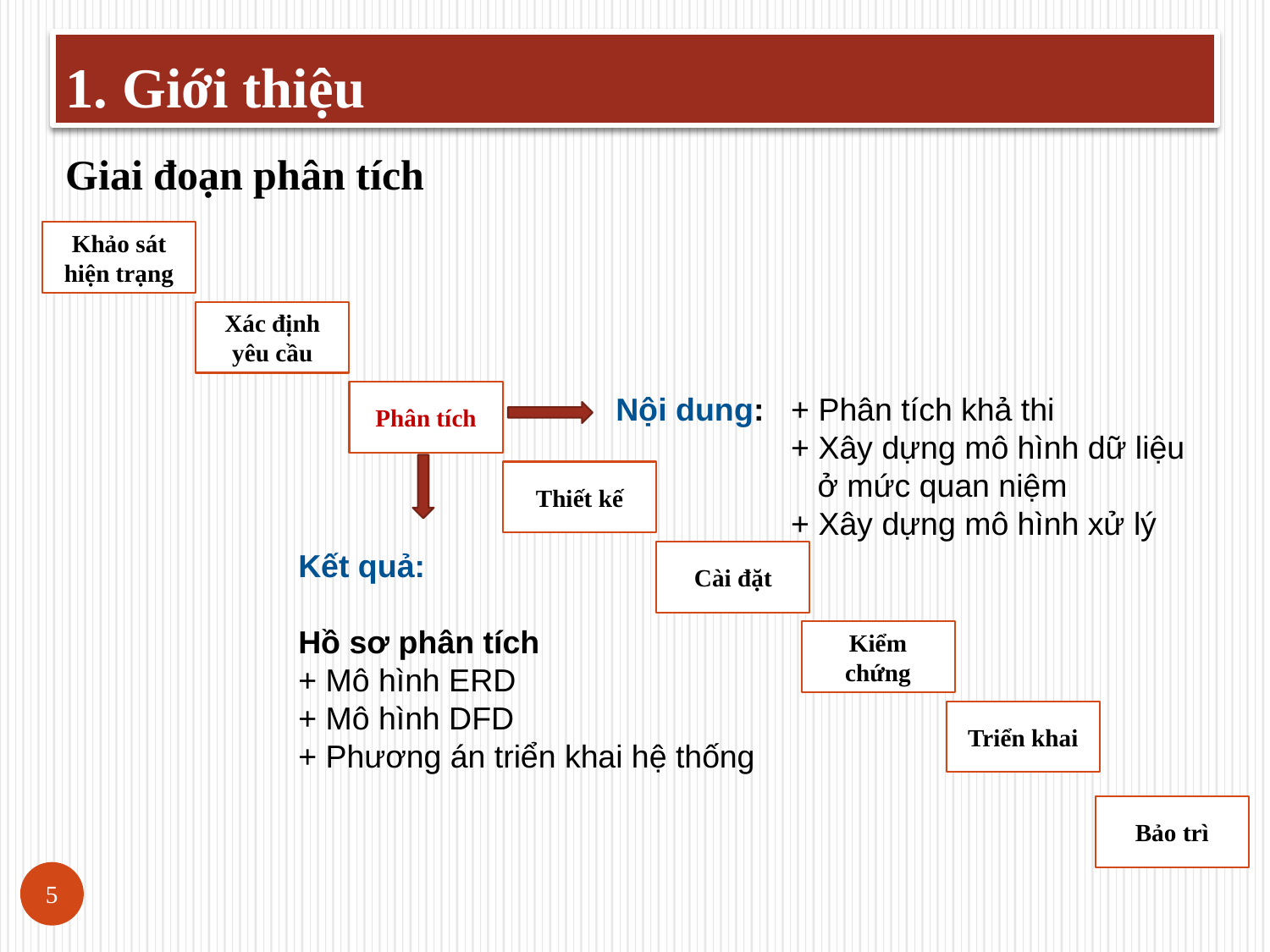

1. Giới thiệu
# Giai đoạn phân tích
Khảo sát hiện trạng
Xác định yêu cầu
Phân tích
Nội dung:	+ Phân tích khả thi
	+ Xây dựng mô hình dữ liệu 	   ở mức quan niệm
	+ Xây dựng mô hình xử lý

Thiết kế
Kết quả:

Hồ sơ phân tích
+ Mô hình ERD
+ Mô hình DFD
+ Phương án triển khai hệ thống
Cài đặt
Kiểm chứng
Triển khai
Bảo trì
5